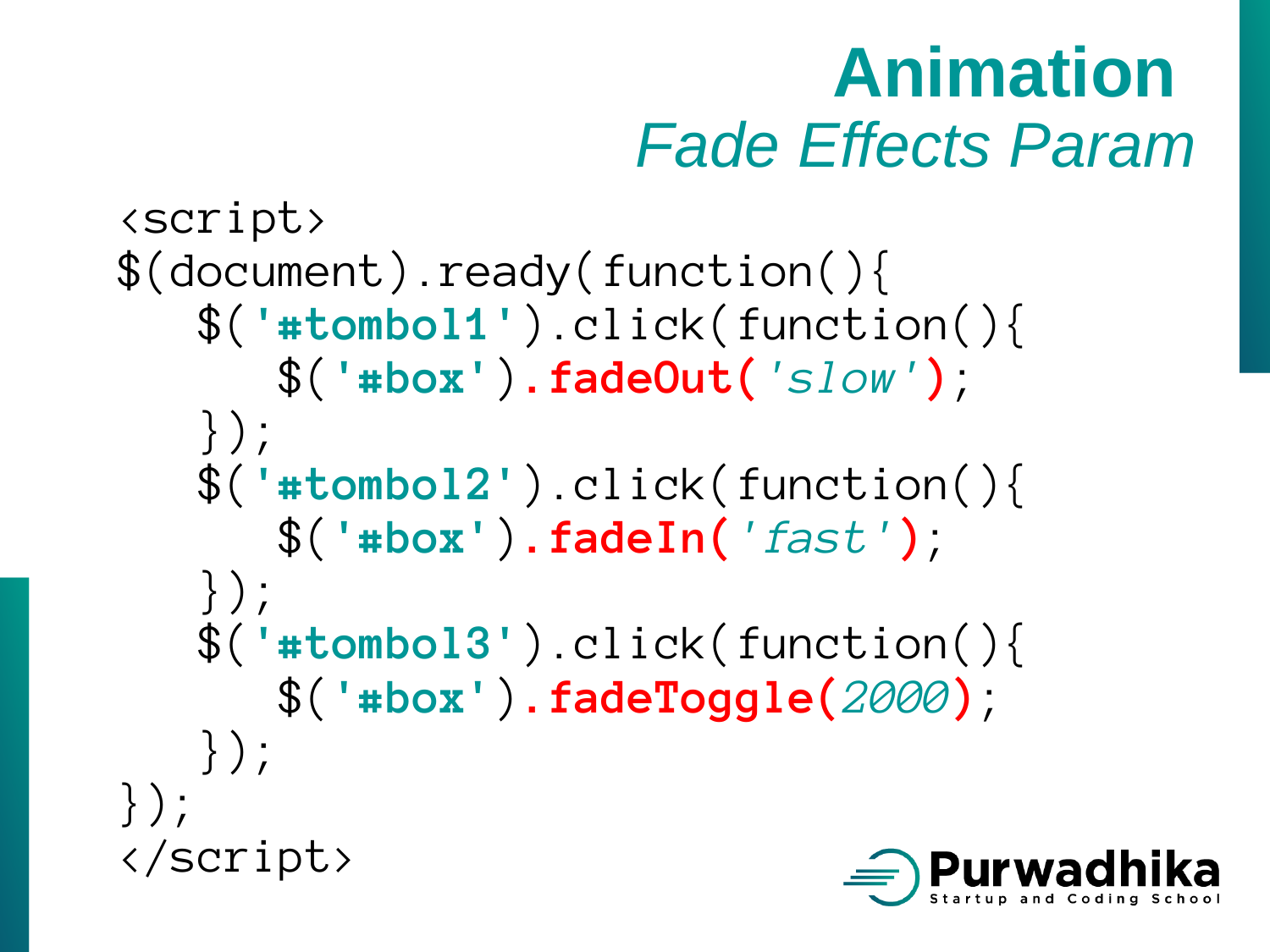

Animation
Fade Effects Param
<script>
$(document).ready(function(){
   $('#tombol1').click(function(){
      $('#box').fadeOut('slow');
   });
   $('#tombol2').click(function(){
      $('#box').fadeIn('fast');
   });
   $('#tombol3').click(function(){
      $('#box').fadeToggle(2000);
   });
});
</script>